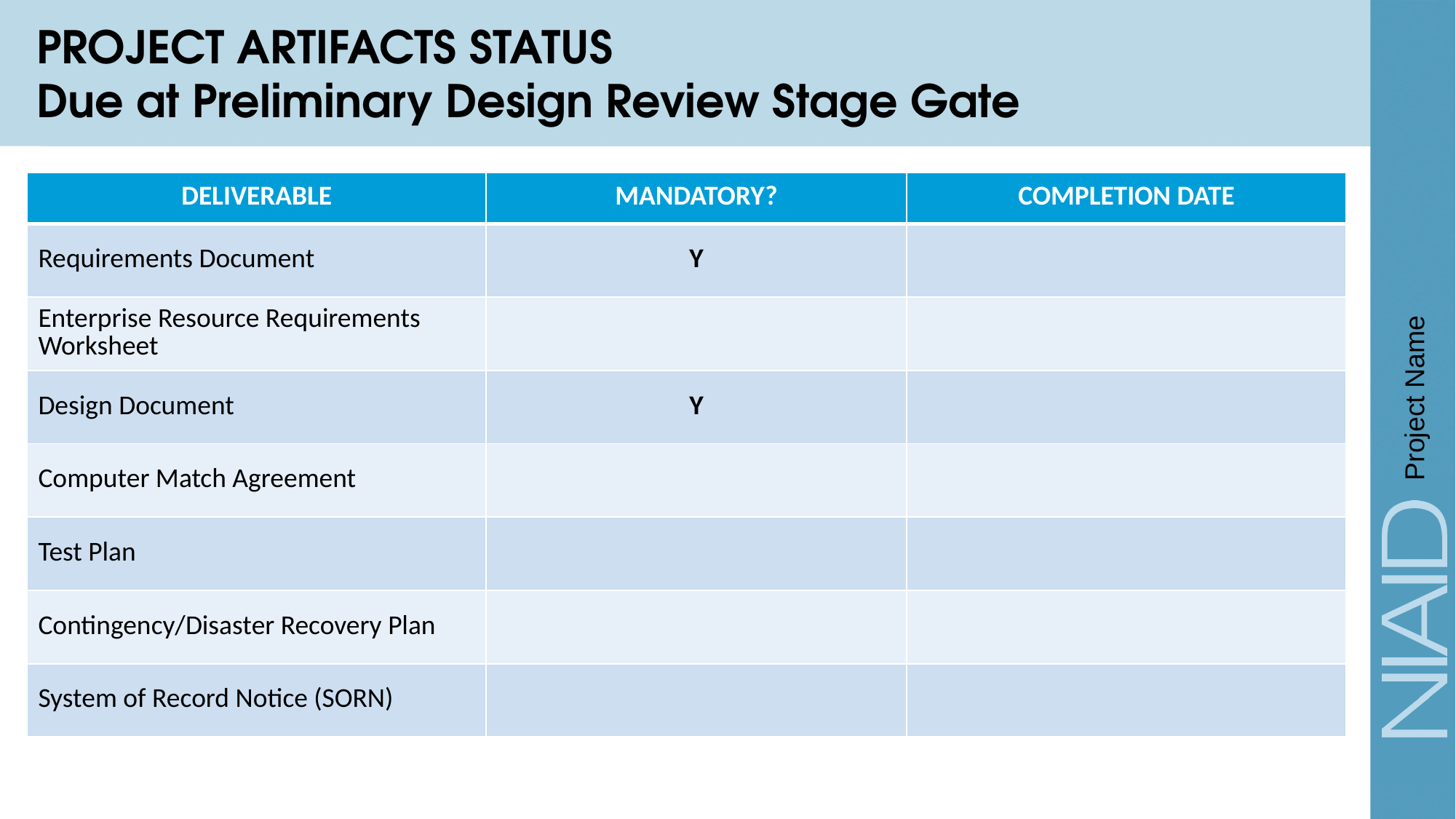

# PROJECT ARTIFACTS STATUS Due at Preliminary Design Review Stage Gate
| DELIVERABLE | MANDATORY? | COMPLETION DATE |
| --- | --- | --- |
| Requirements Document | Y |  |
| Enterprise Resource Requirements Worksheet |  |  |
| Design Document | Y |  |
| Computer Match Agreement |  |  |
| Test Plan |  |  |
| Contingency/Disaster Recovery Plan |  |  |
| System of Record Notice (SORN) |  |  |
Project Name